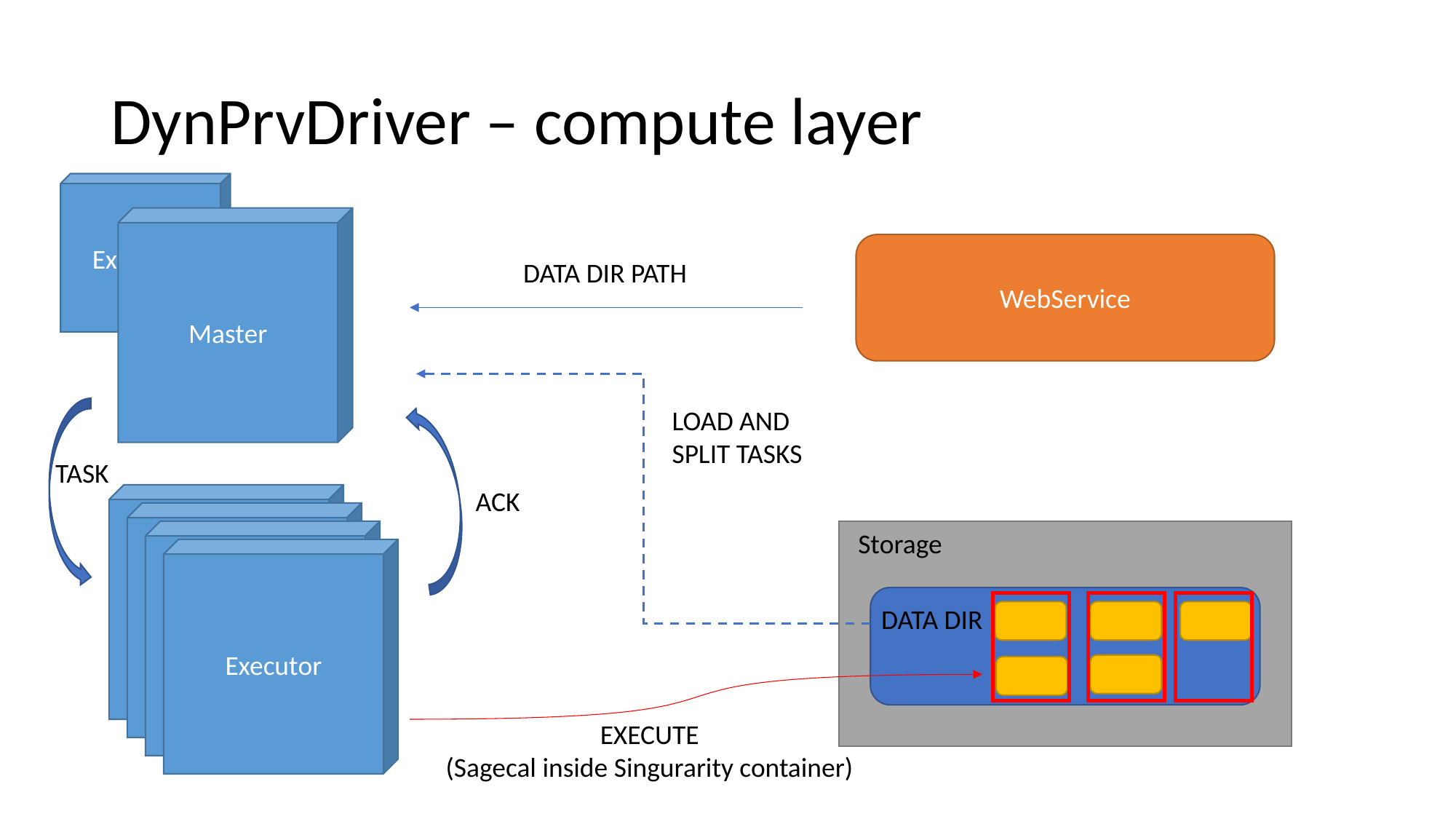

# DynPrvDriver – compute layer
Executor
Master
WebService
DATA DIR PATH

LOAD AND SPLIT TASKS

TASK
ACK

Storage
Executor

DATA DIR

EXECUTE
(Sagecal inside Singurarity container)